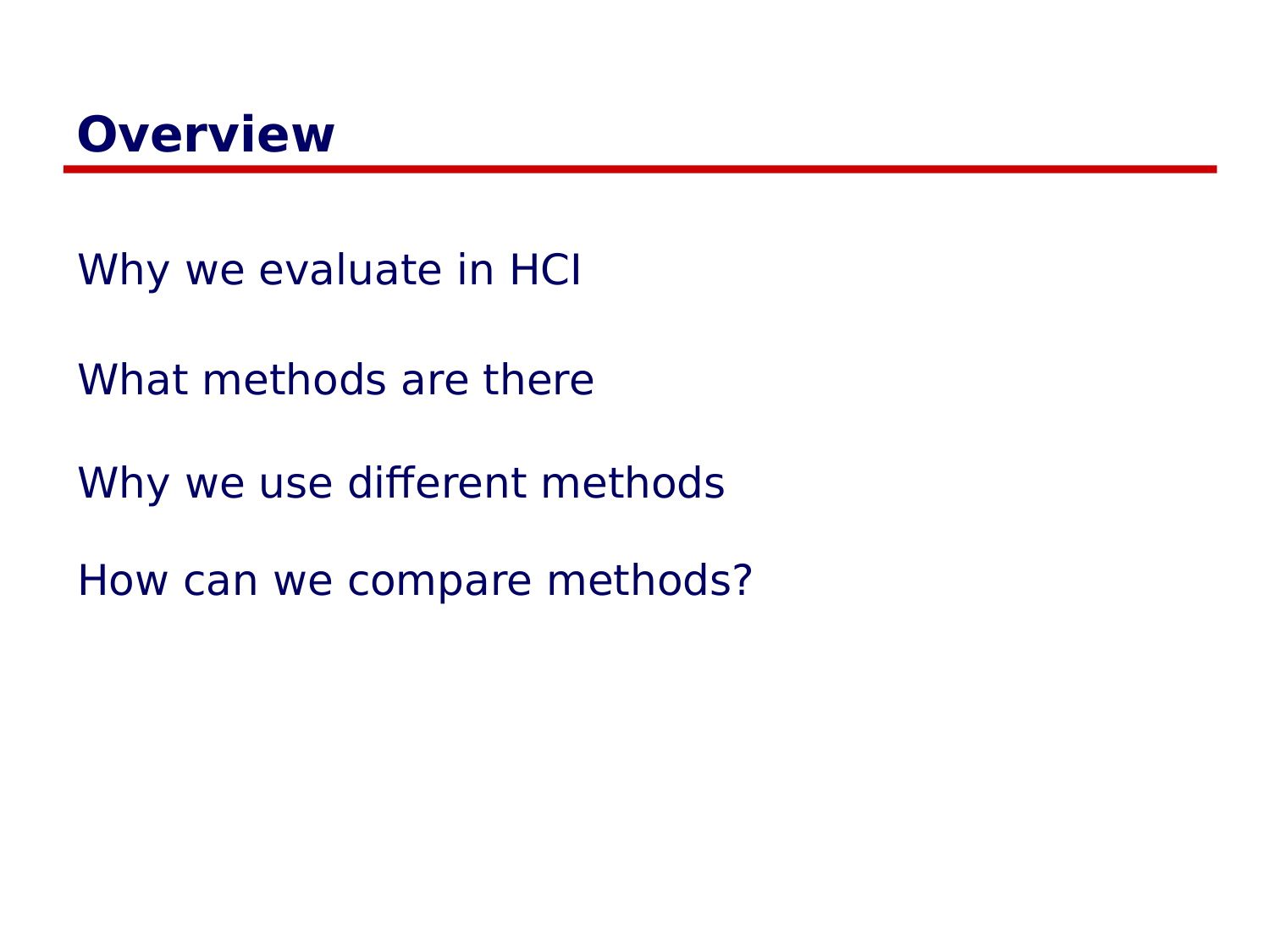

# Overview
Why we evaluate in HCI
What methods are there

Why we use different methods
How can we compare methods?